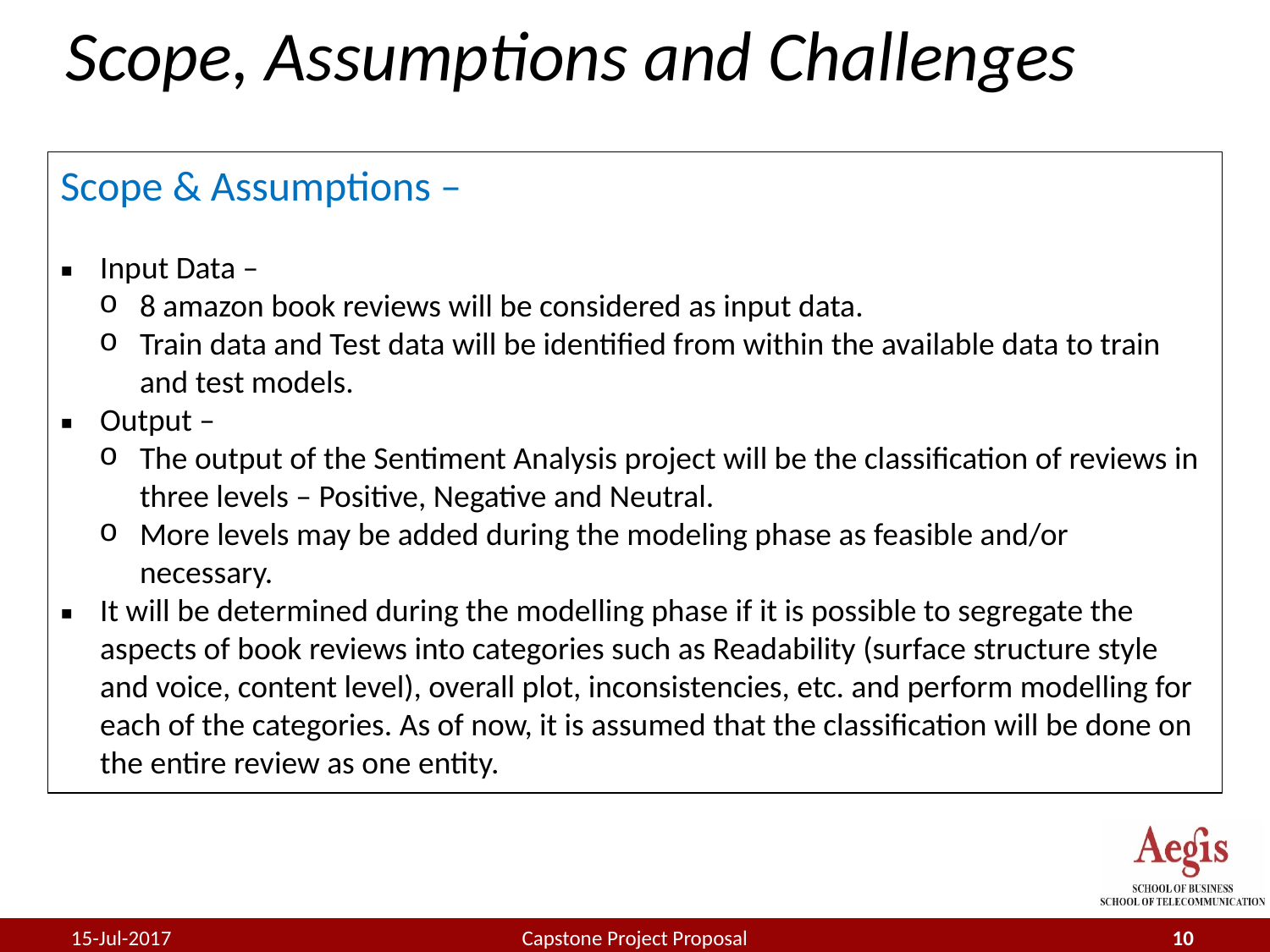

# Scope, Assumptions and Challenges
Scope & Assumptions –

Input Data –
8 amazon book reviews will be considered as input data.
Train data and Test data will be identified from within the available data to train and test models.
Output –
The output of the Sentiment Analysis project will be the classification of reviews in three levels – Positive, Negative and Neutral.
More levels may be added during the modeling phase as feasible and/or necessary.
It will be determined during the modelling phase if it is possible to segregate the aspects of book reviews into categories such as Readability (surface structure style and voice, content level), overall plot, inconsistencies, etc. and perform modelling for each of the categories. As of now, it is assumed that the classification will be done on the entire review as one entity.
15-Jul-2017
Capstone Project Proposal
10